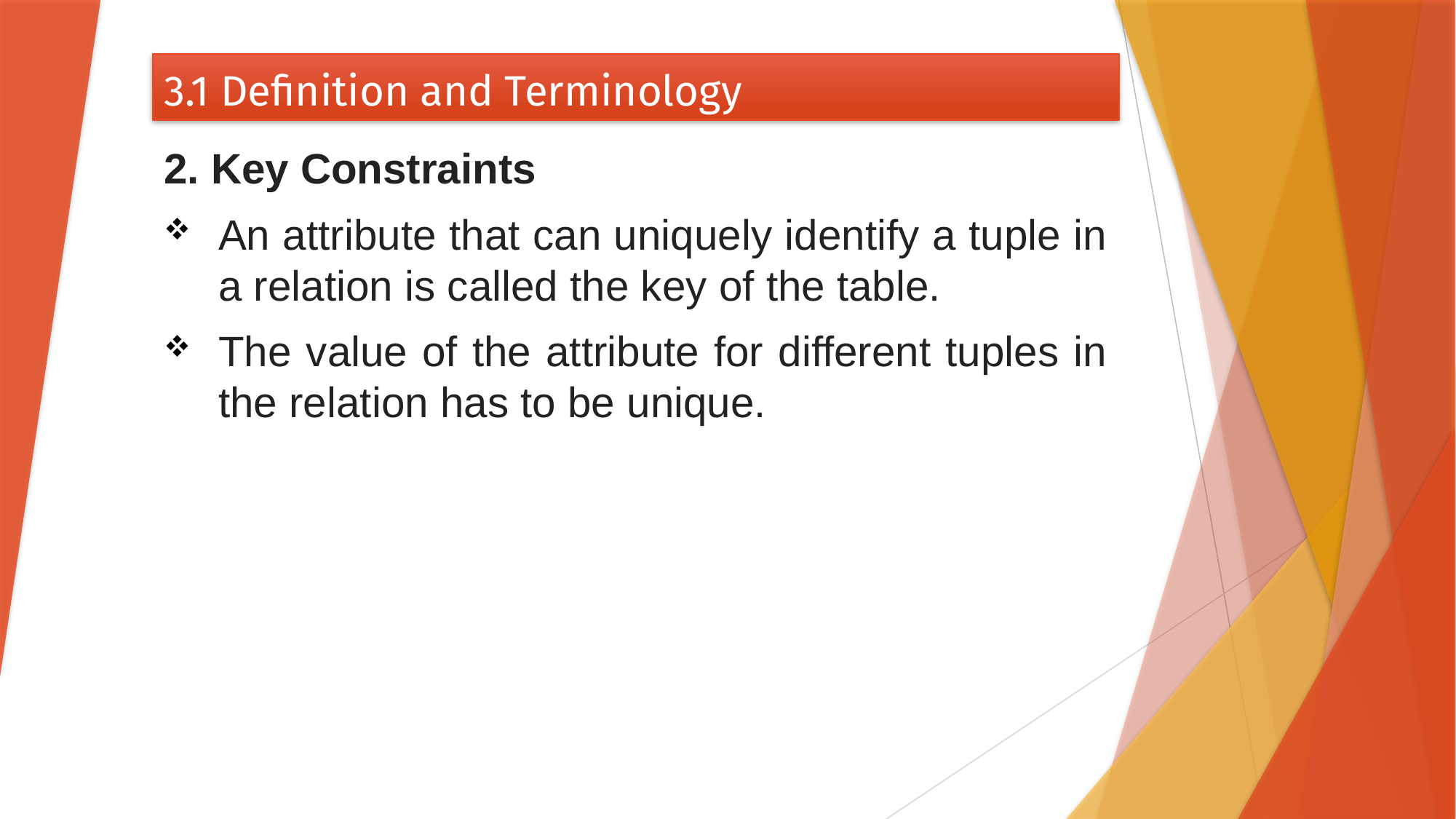

# 3.1 Definition and Terminology
2. Key Constraints
An attribute that can uniquely identify a tuple in a relation is called the key of the table.
The value of the attribute for different tuples in the relation has to be unique.